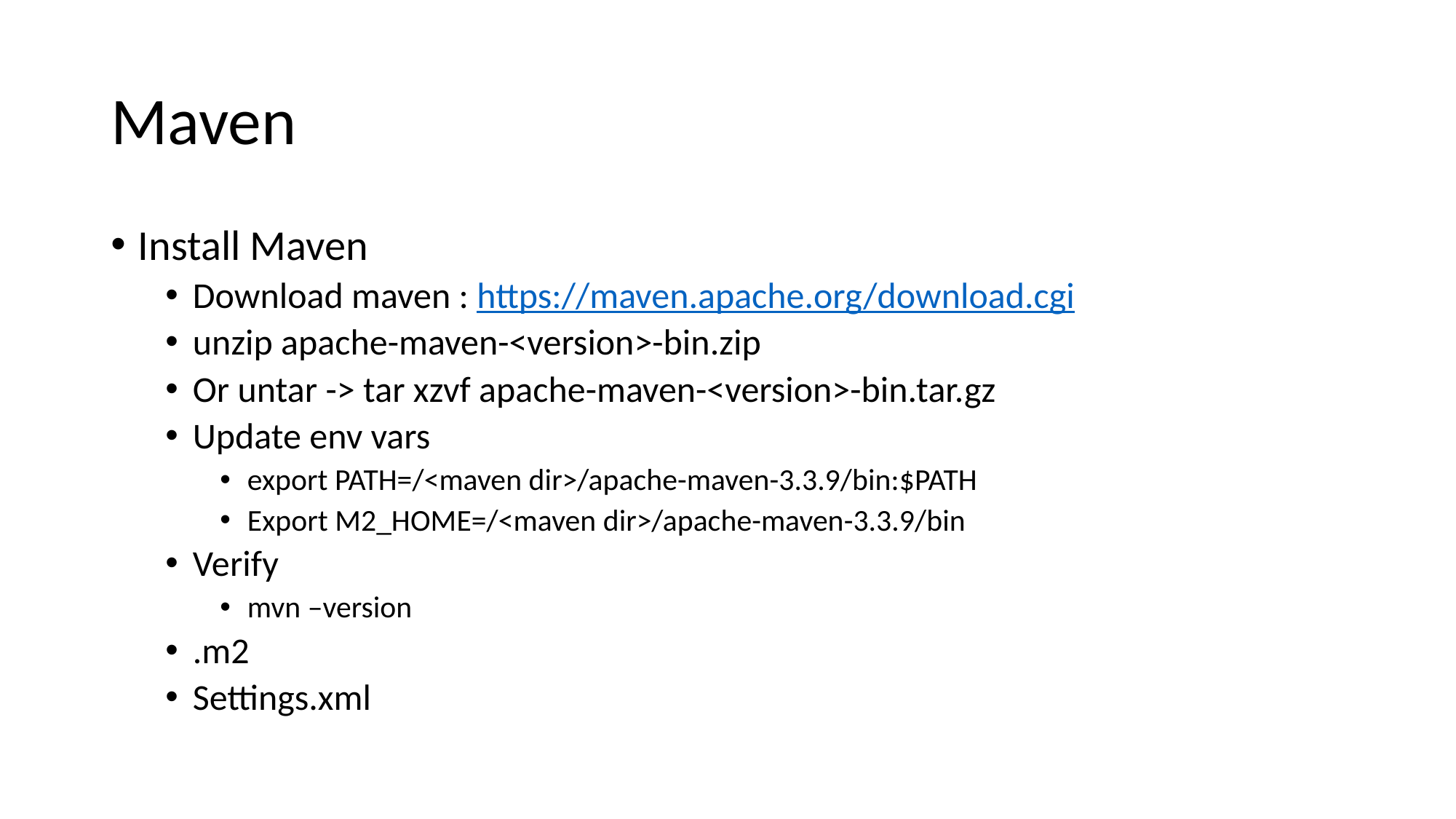

# Maven
Install Maven
Download maven : https://maven.apache.org/download.cgi
unzip apache-maven-<version>-bin.zip
Or untar -> tar xzvf apache-maven-<version>-bin.tar.gz
Update env vars
export PATH=/<maven dir>/apache-maven-3.3.9/bin:$PATH
Export M2_HOME=/<maven dir>/apache-maven-3.3.9/bin
Verify
mvn –version
.m2
Settings.xml